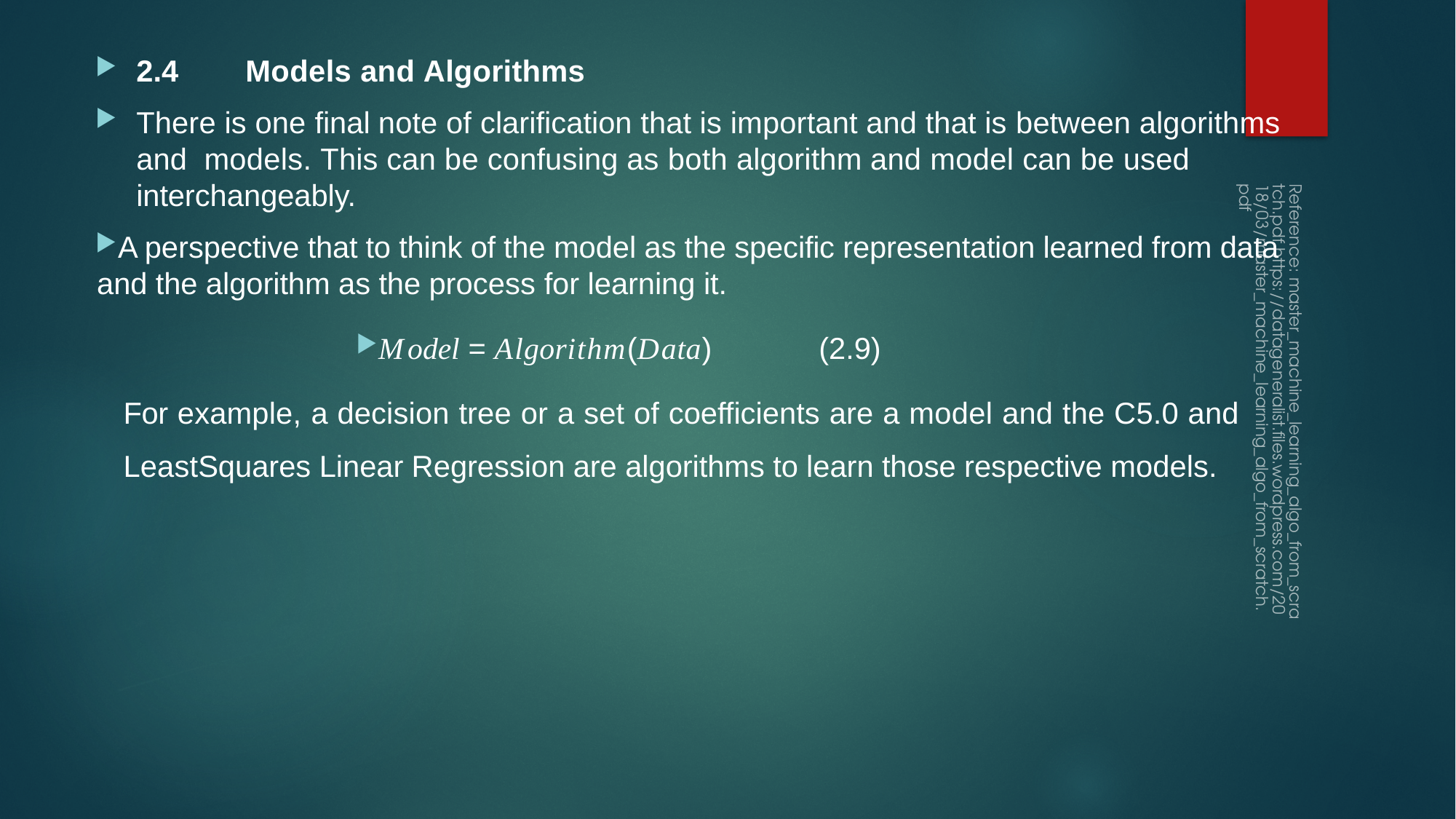

2.4	Models and Algorithms
There is one final note of clarification that is important and that is between algorithms and  models. This can be confusing as both algorithm and model can be used interchangeably.
A perspective that to think of the model as the specific representation learned from data  and the algorithm as the process for learning it.
Model = Algorithm(Data)	(2.9)
For example, a decision tree or a set of coefficients are a model and the C5.0 and LeastSquares Linear Regression are algorithms to learn those respective models.

#
Reference: master_machine_learning_algo_from_scratch.pdf https://datageneralist.files.wordpress.com/2018/03/master_machine_learning_algo_from_scratch.pdf